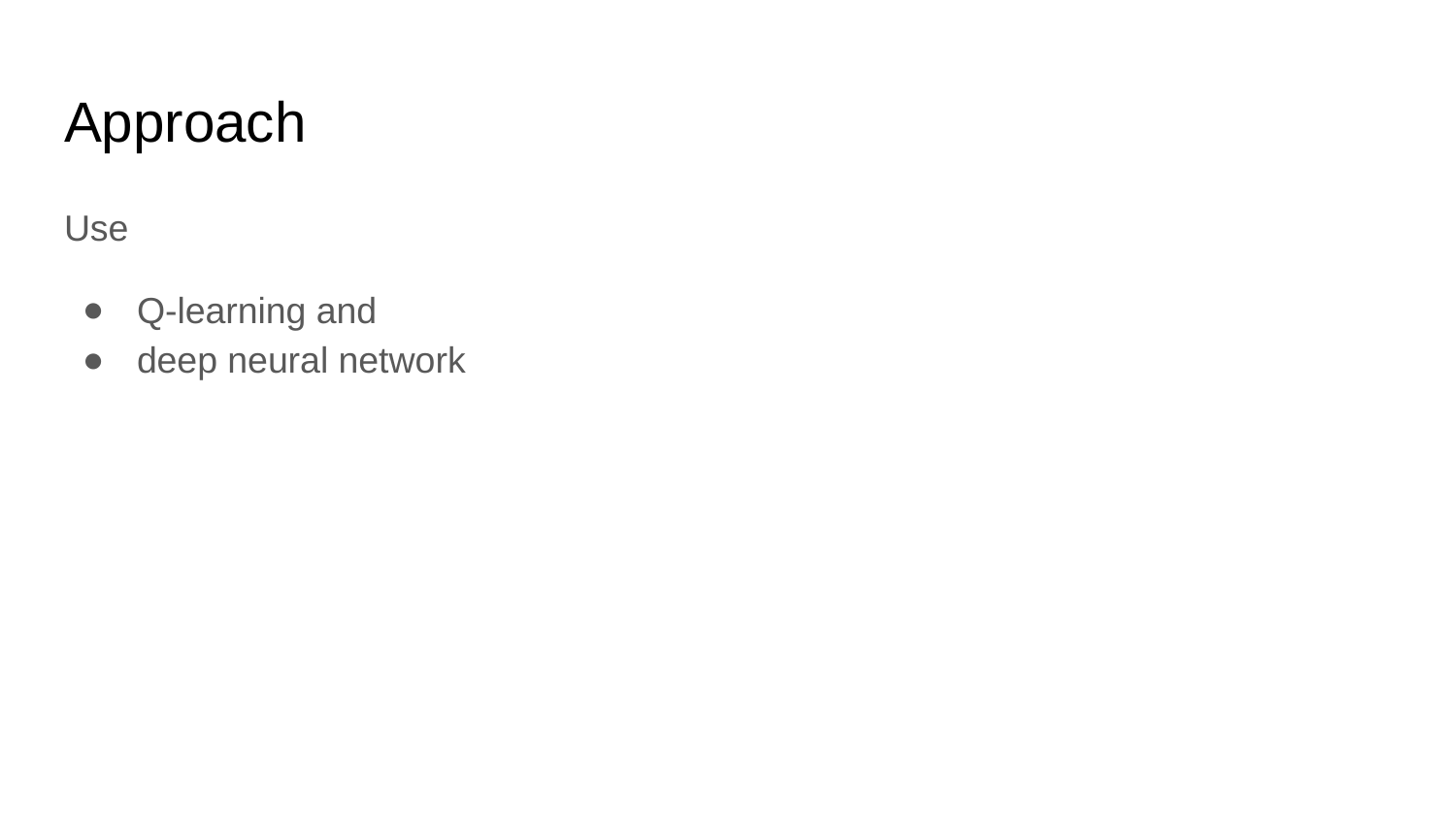

# Approach
Use
Q-learning and
deep neural network